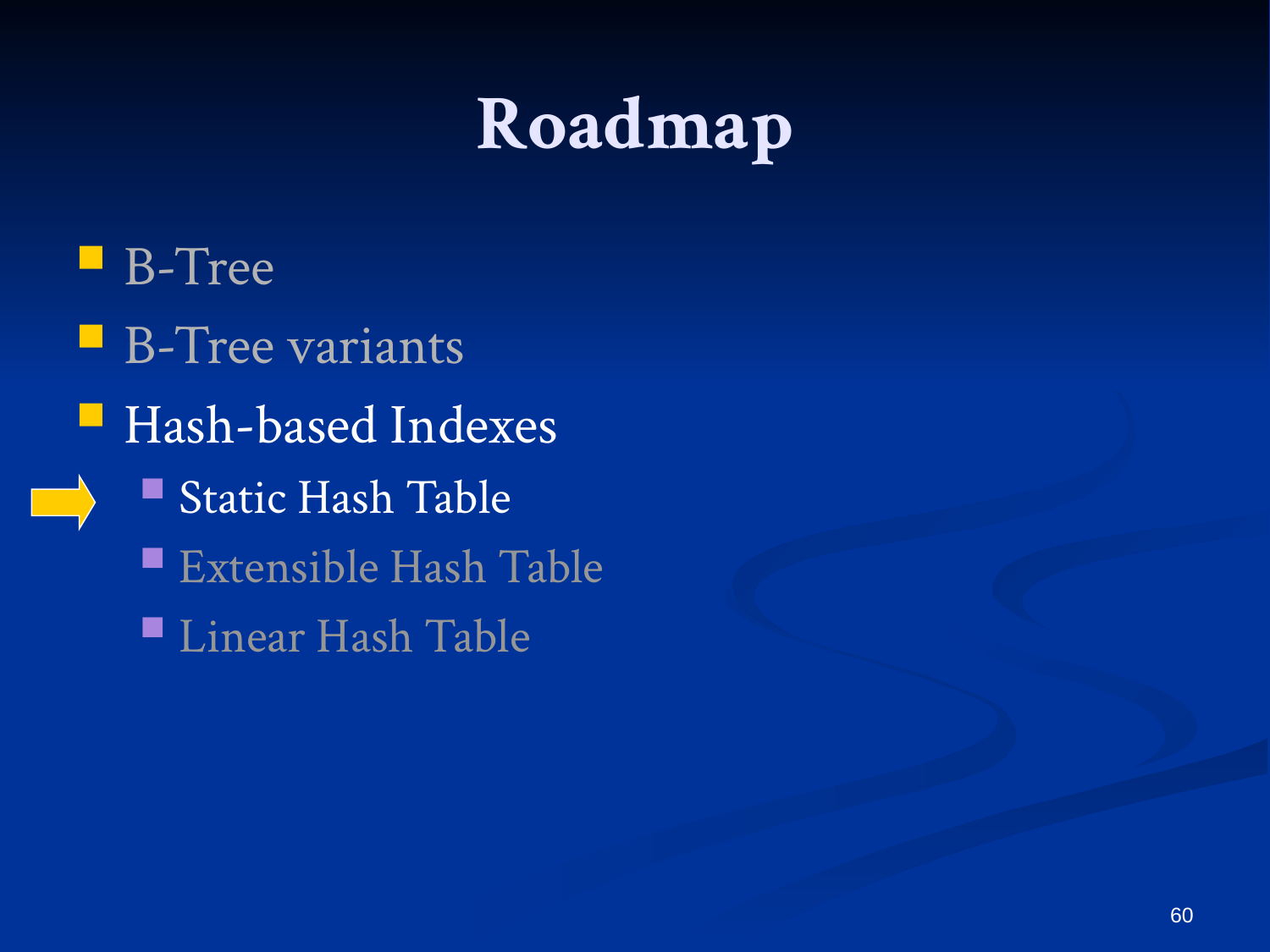

# Roadmap
B-Tree
B-Tree variants
Hash-based Indexes
Static Hash Table
Extensible Hash Table
Linear Hash Table

60